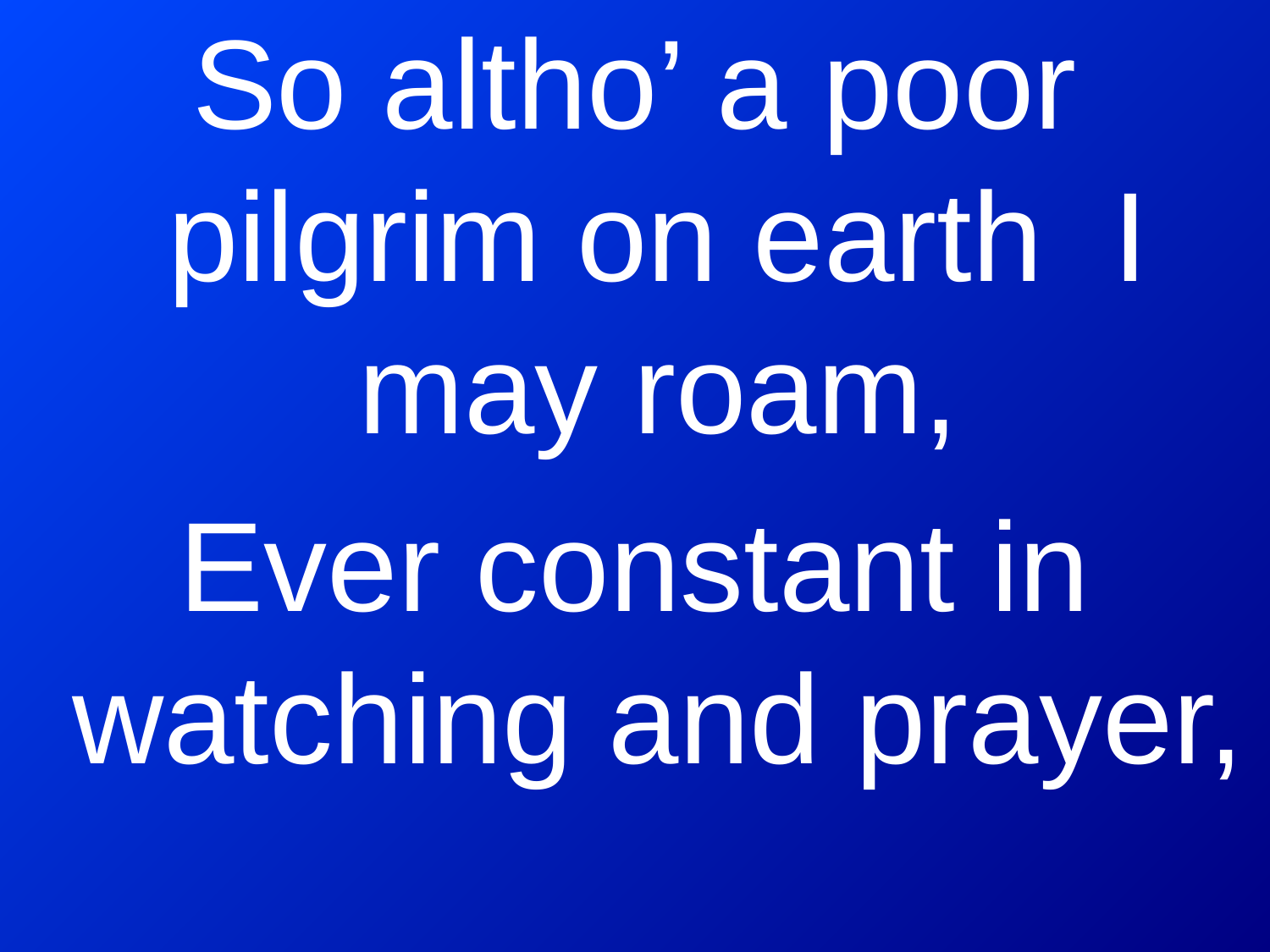

So altho’ a poor pilgrim on earth  I may roam,
Ever constant in watching and prayer,